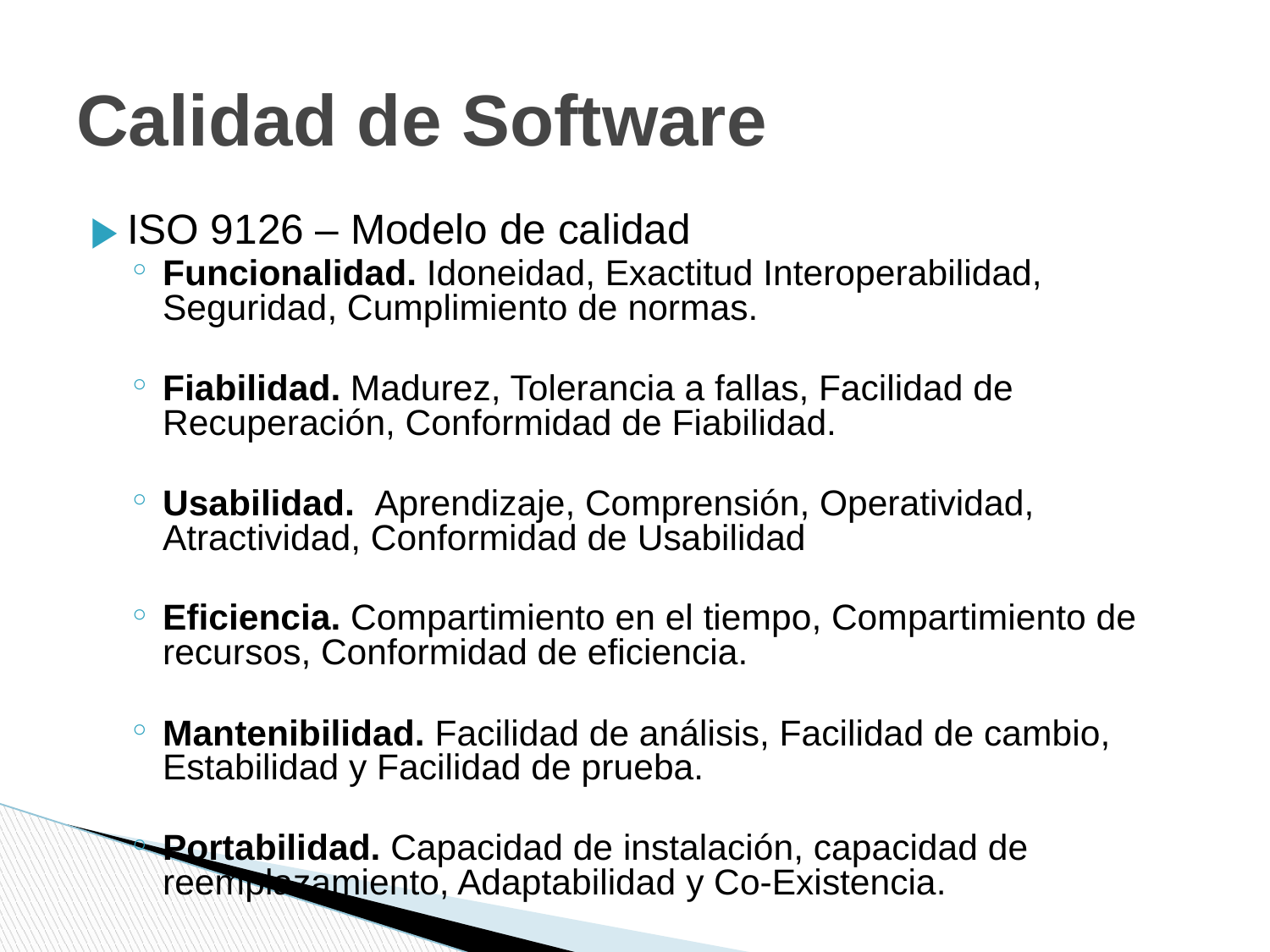

# Calidad de Software
ISO 9126 – Modelo de calidad
Funcionalidad. Idoneidad, Exactitud Interoperabilidad, Seguridad, Cumplimiento de normas.

Fiabilidad. Madurez, Tolerancia a fallas, Facilidad de Recuperación, Conformidad de Fiabilidad.

Usabilidad.  Aprendizaje, Comprensión, Operatividad, Atractividad, Conformidad de Usabilidad

Eficiencia. Compartimiento en el tiempo, Compartimiento de recursos, Conformidad de eficiencia.

Mantenibilidad. Facilidad de análisis, Facilidad de cambio, Estabilidad y Facilidad de prueba.

Portabilidad. Capacidad de instalación, capacidad de reemplazamiento, Adaptabilidad y Co-Existencia.